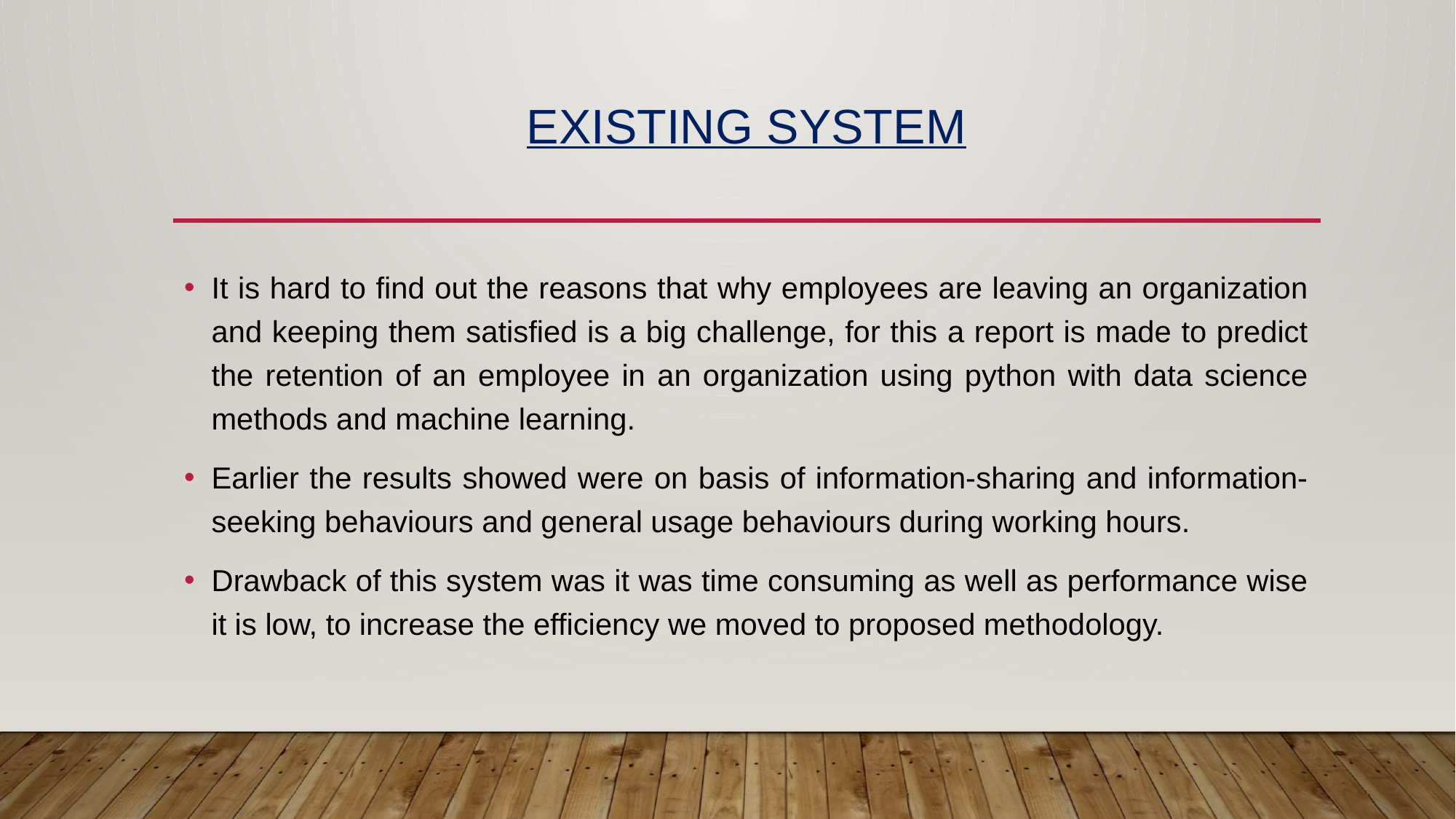

# EXISTING SYSTEM
It is hard to find out the reasons that why employees are leaving an organization and keeping them satisfied is a big challenge, for this a report is made to predict the retention of an employee in an organization using python with data science methods and machine learning.
Earlier the results showed were on basis of information-sharing and information-seeking behaviours and general usage behaviours during working hours.
Drawback of this system was it was time consuming as well as performance wise it is low, to increase the efficiency we moved to proposed methodology.